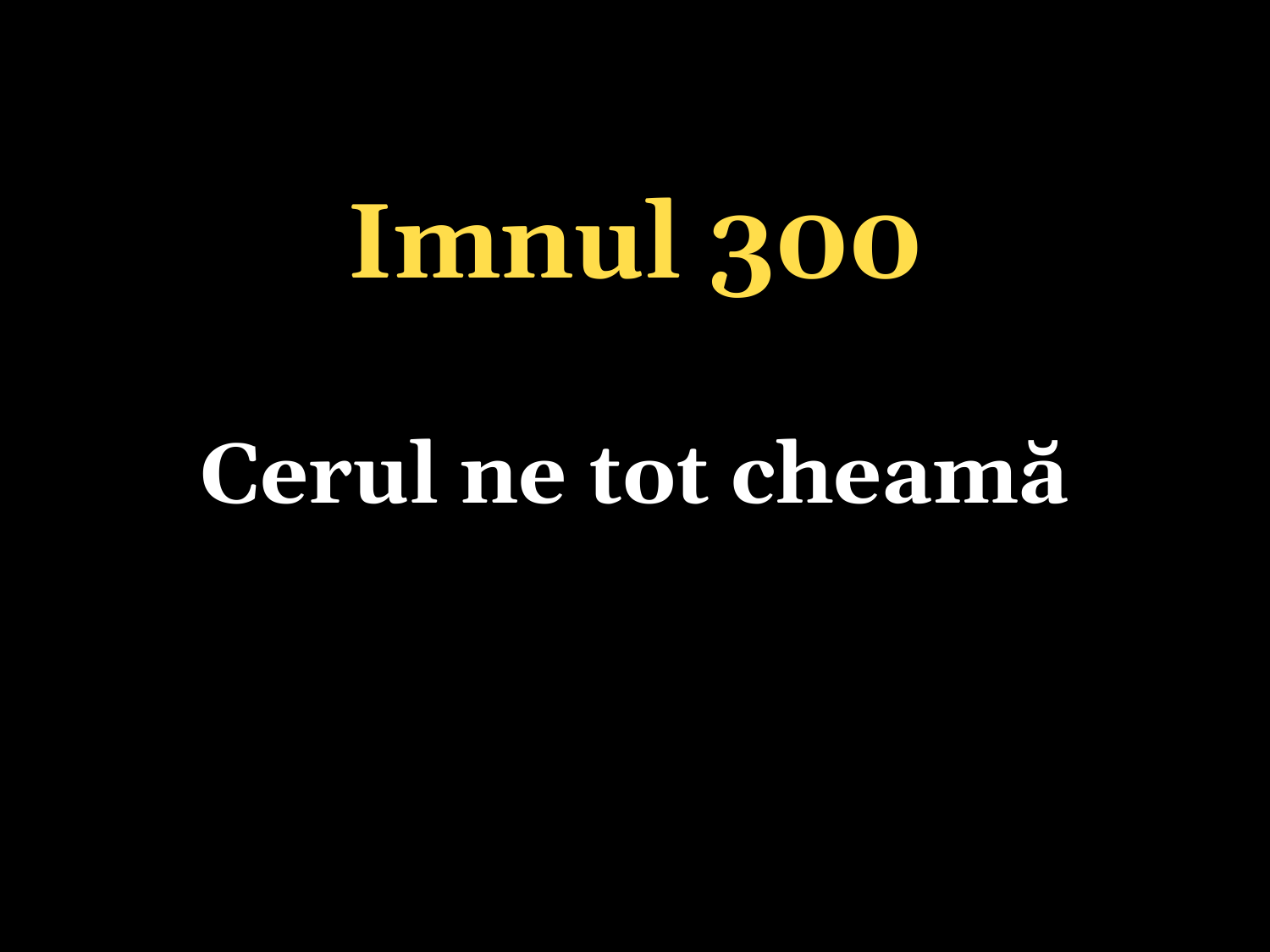

Imnul 300

Cerul ne tot cheamă
131/920